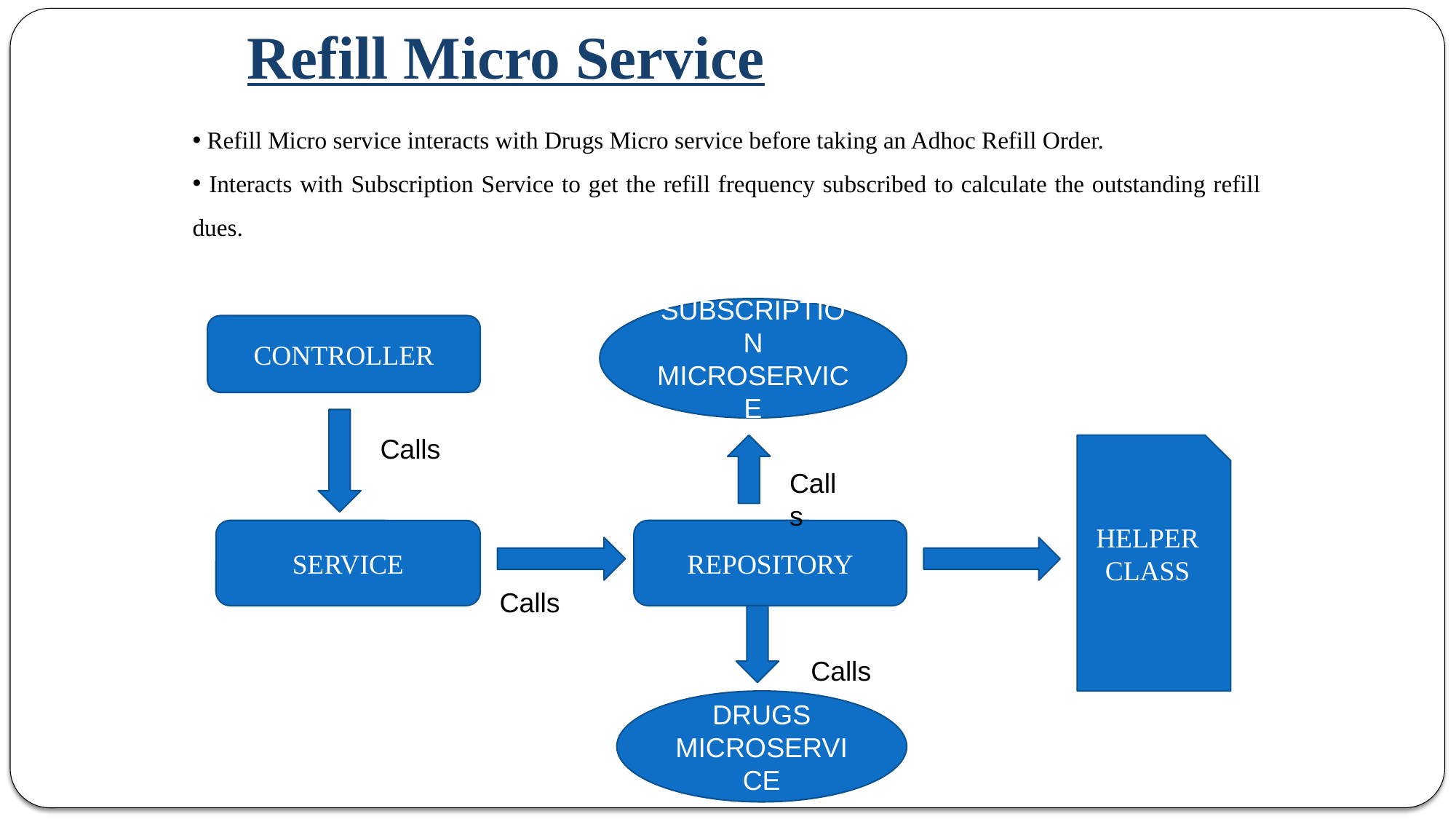

# Refill Micro Service
 Refill Micro service interacts with Drugs Micro service before taking an Adhoc Refill Order.
 Interacts with Subscription Service to get the refill frequency subscribed to calculate the outstanding refill dues.

SUBSCRIPTION
MICROSERVICE
CONTROLLER

Calls

HELPER CLASS

Calls
SERVICE
REPOSITORY

Calls

Calls
DRUGS
MICROSERVICE